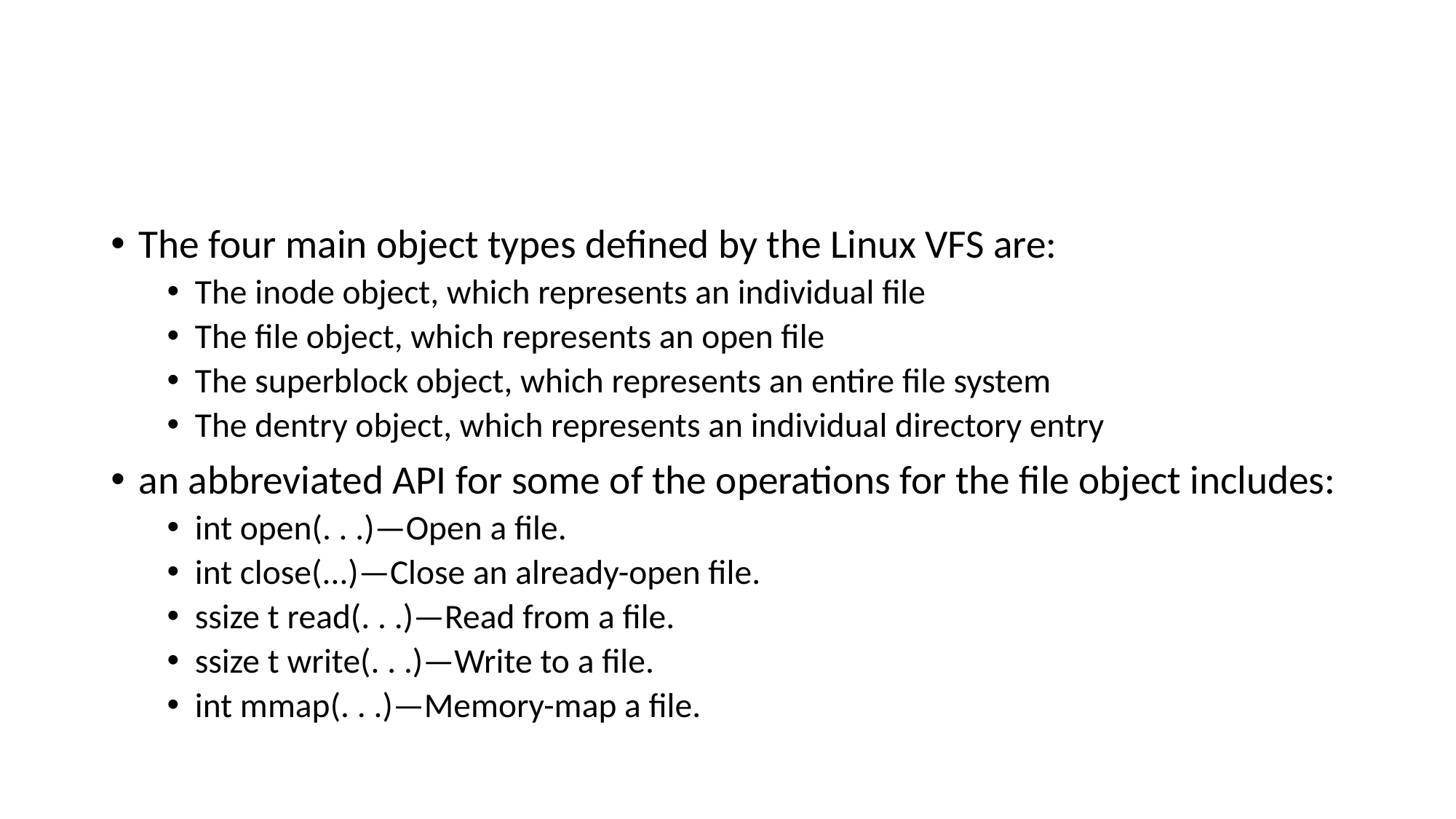

#
The four main object types defined by the Linux VFS are:
The inode object, which represents an individual file
The file object, which represents an open file
The superblock object, which represents an entire file system
The dentry object, which represents an individual directory entry
an abbreviated API for some of the operations for the file object includes:
int open(. . .)—Open a file.
int close(...)—Close an already-open file.
ssize t read(. . .)—Read from a file.
ssize t write(. . .)—Write to a file.
int mmap(. . .)—Memory-map a file.